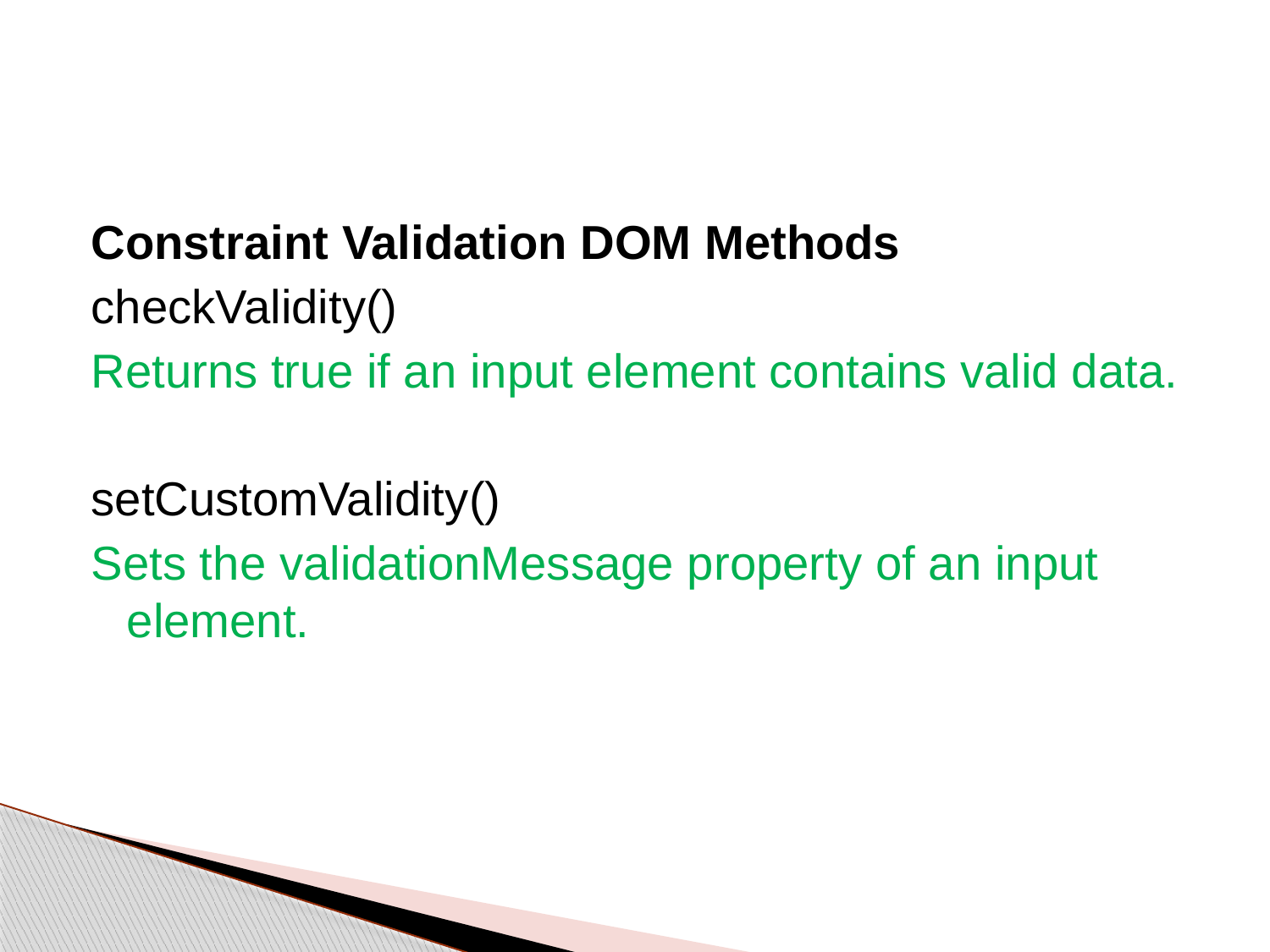

#
Constraint Validation DOM Methods
checkValidity()
Returns true if an input element contains valid data.

setCustomValidity()
Sets the validationMessage property of an input element.